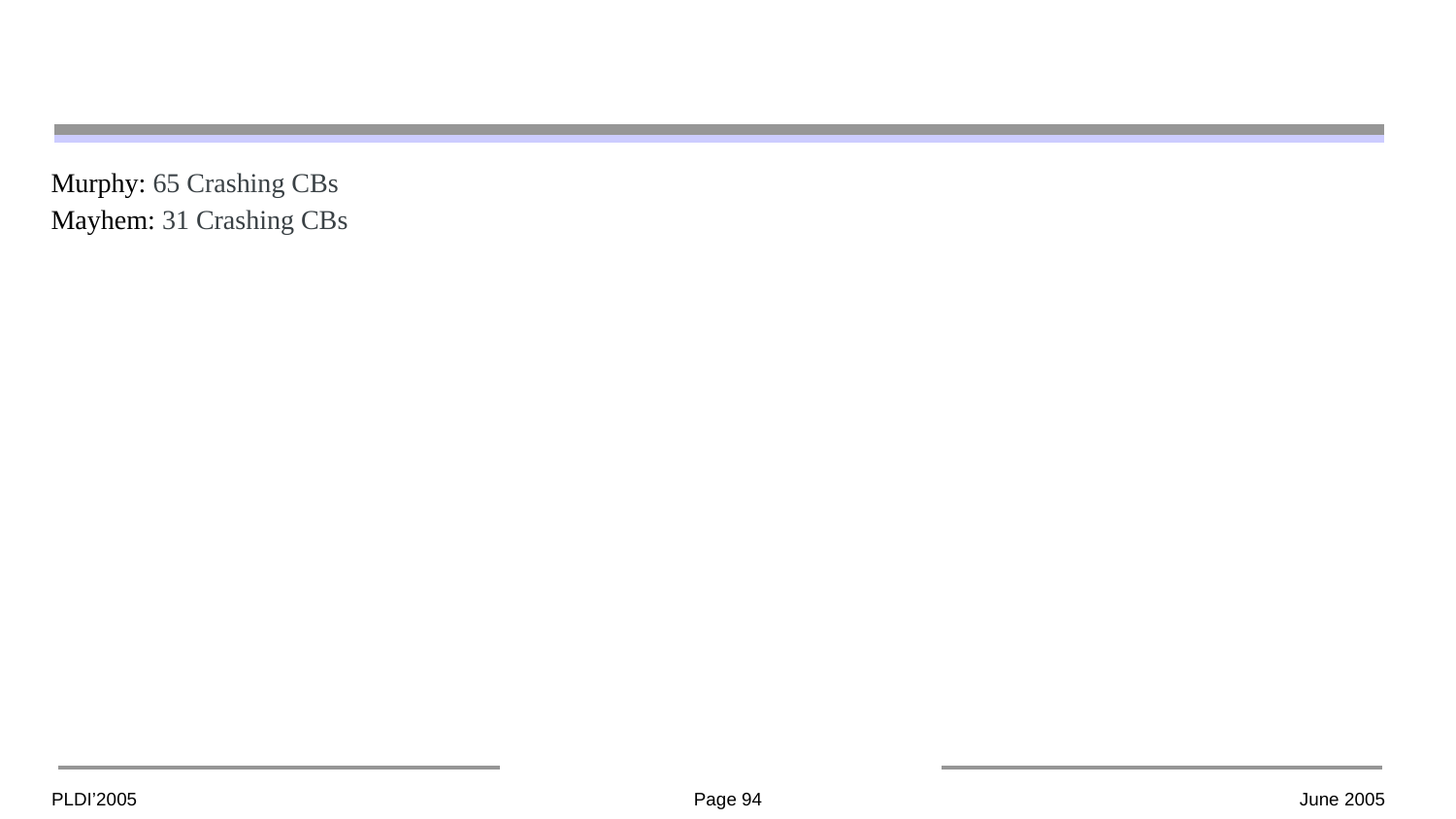

#
Murphy: 65 Crashing CBs
Mayhem: 31 Crashing CBs